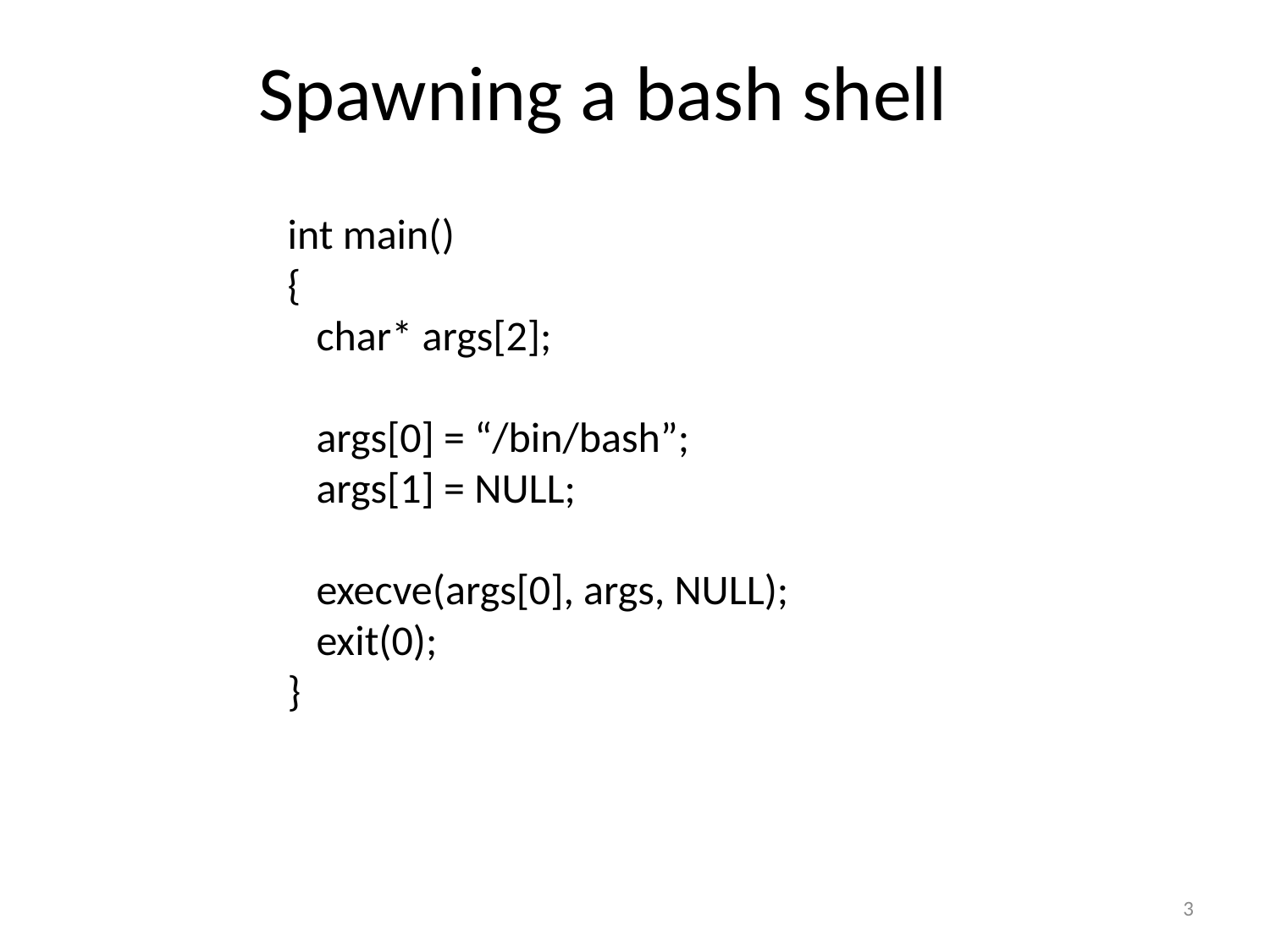

# Spawning a bash shell
int main()
{
   char* args[2];

   args[0] = “/bin/bash”;
   args[1] = NULL;

   execve(args[0], args, NULL);
   exit(0);
}
3